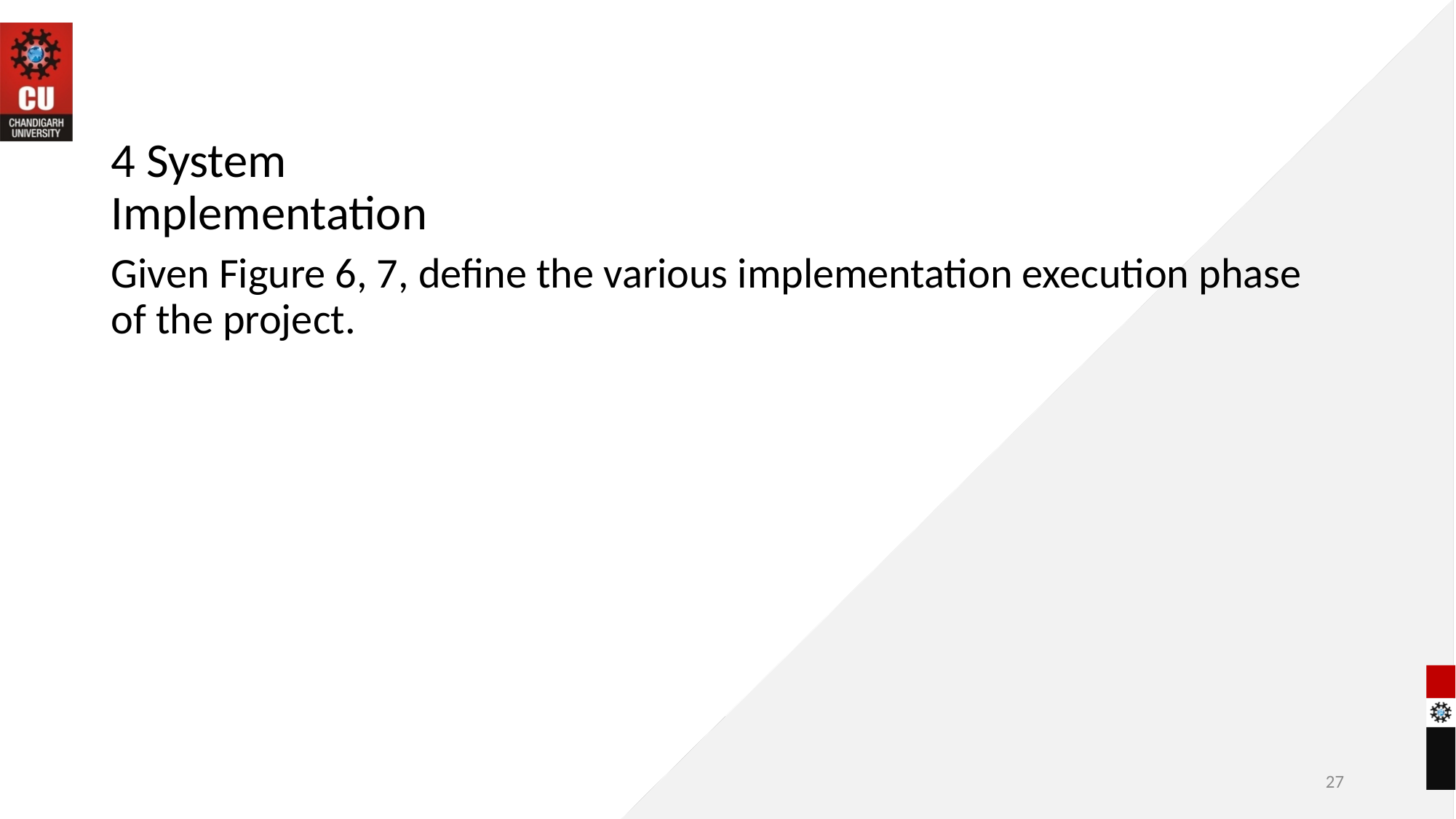

# 4 System Implementation

Given Figure 6, 7, define the various implementation execution phase of the project.
27